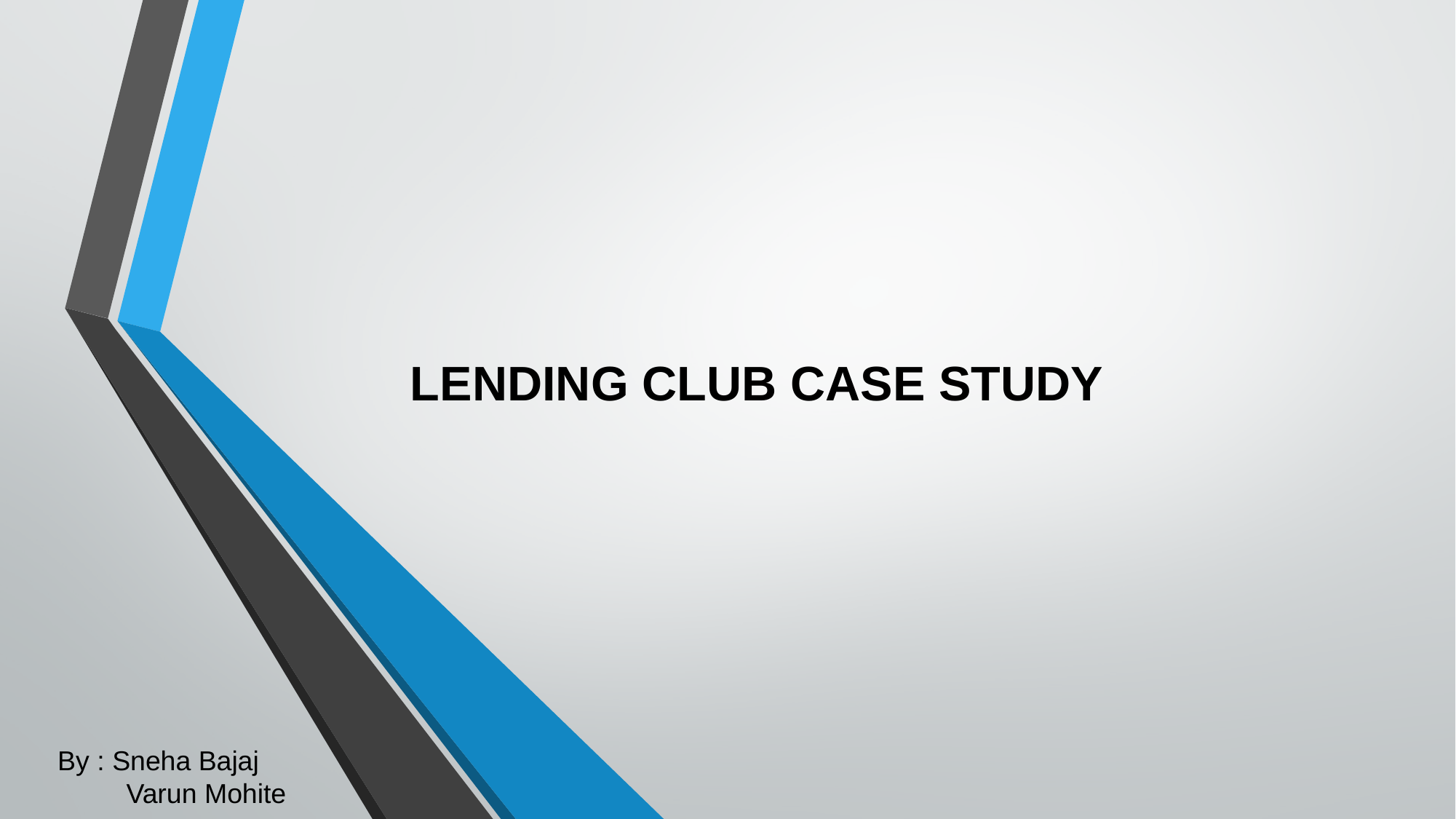

# LENDING CLUB CASE STUDY
By : Sneha Bajaj
         Varun Mohite